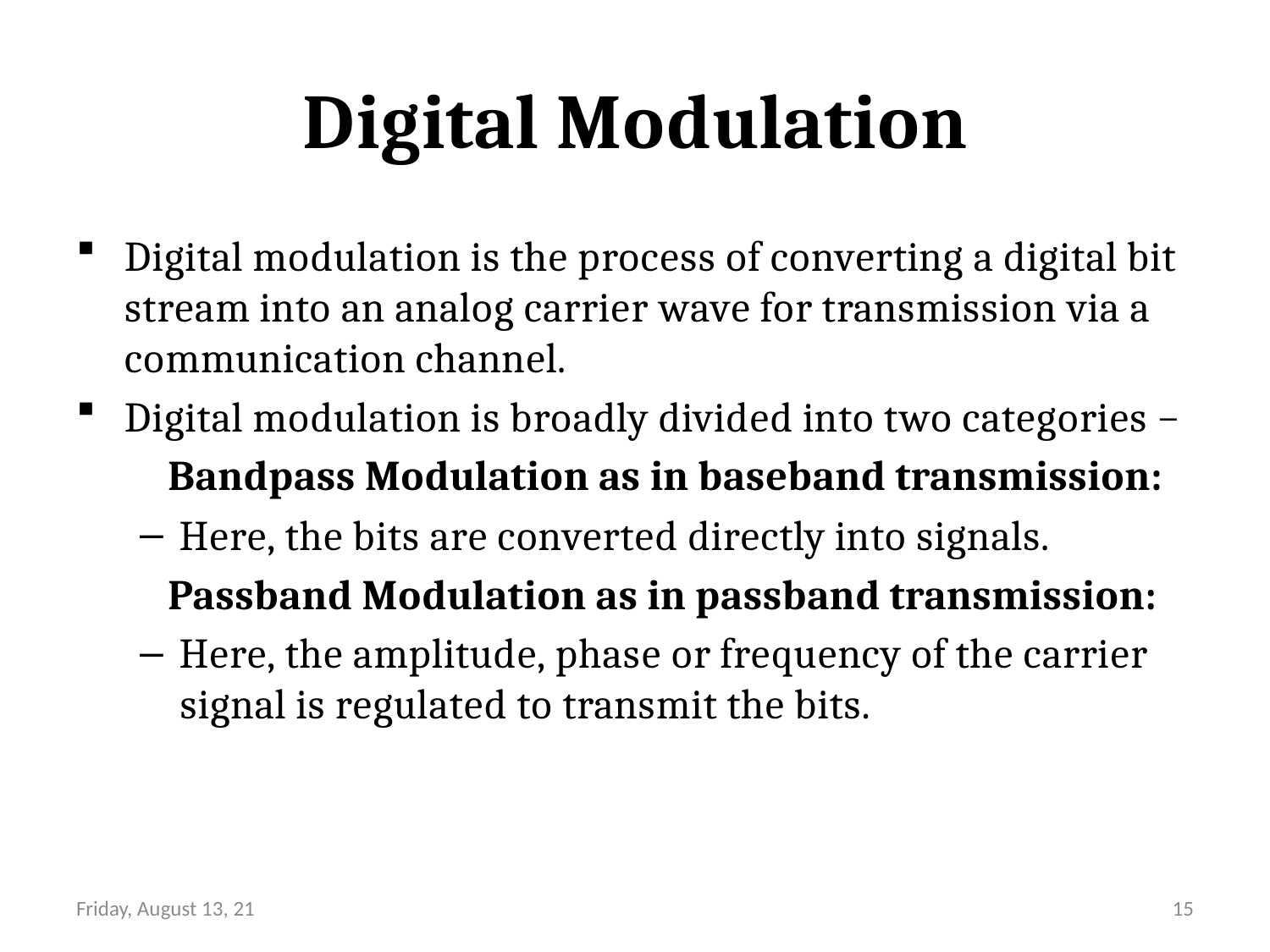

# Digital Modulation
Digital modulation is the process of converting a digital bit stream into an analog carrier wave for transmission via a communication channel.
Digital modulation is broadly divided into two categories −
   Bandpass Modulation as in baseband transmission:
Here, the bits are converted directly into signals.
   Passband Modulation as in passband transmission:
Here, the amplitude, phase or frequency of the carrier signal is regulated to transmit the bits.

Friday, August 13, 21
15